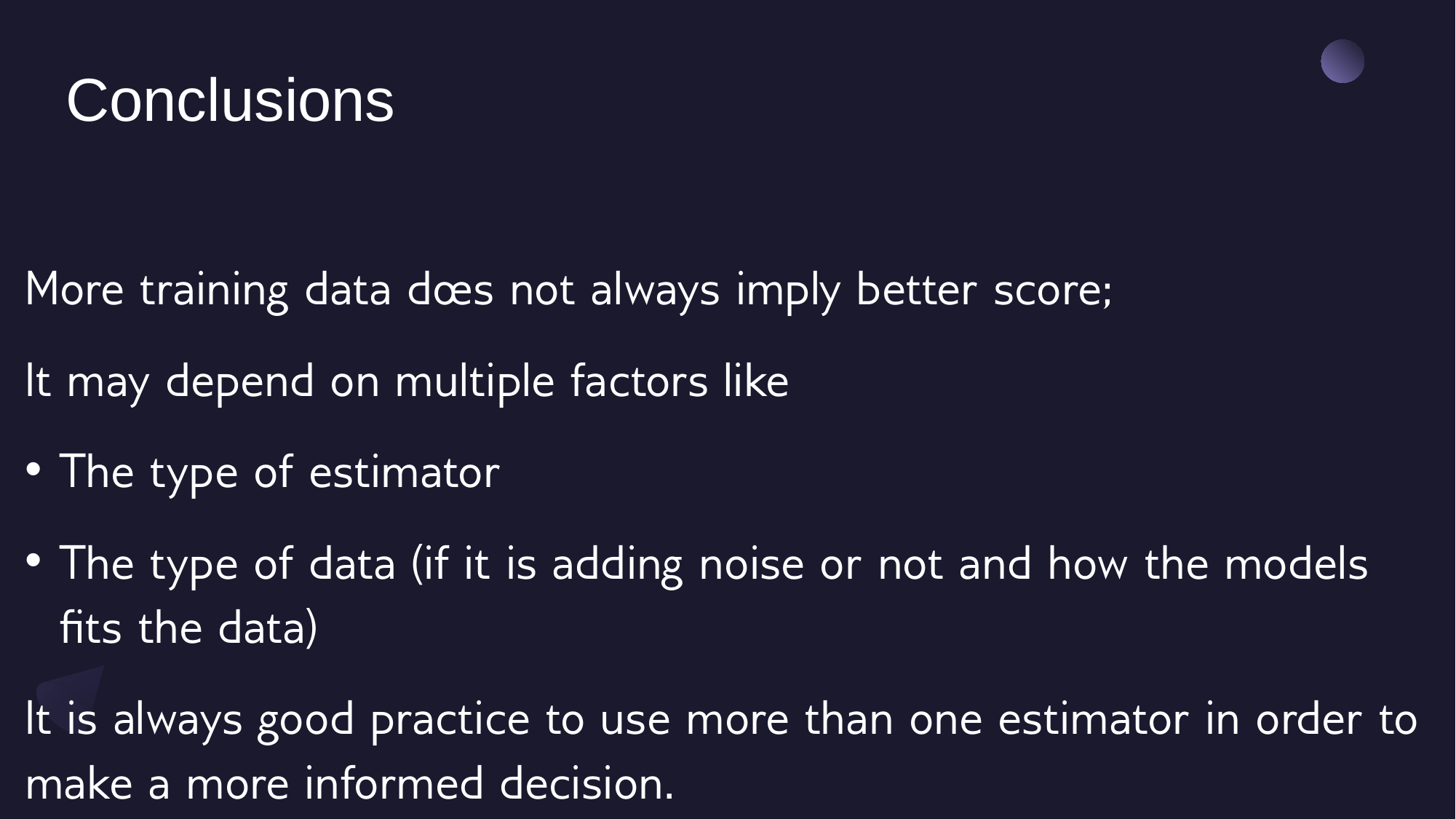

# Conclusions
More training data does not always imply better score;
It may depend on multiple factors like
The type of estimator
The type of data (if it is adding noise or not and how the models fits the data)
It is always good practice to use more than one estimator in order to make a more informed decision.